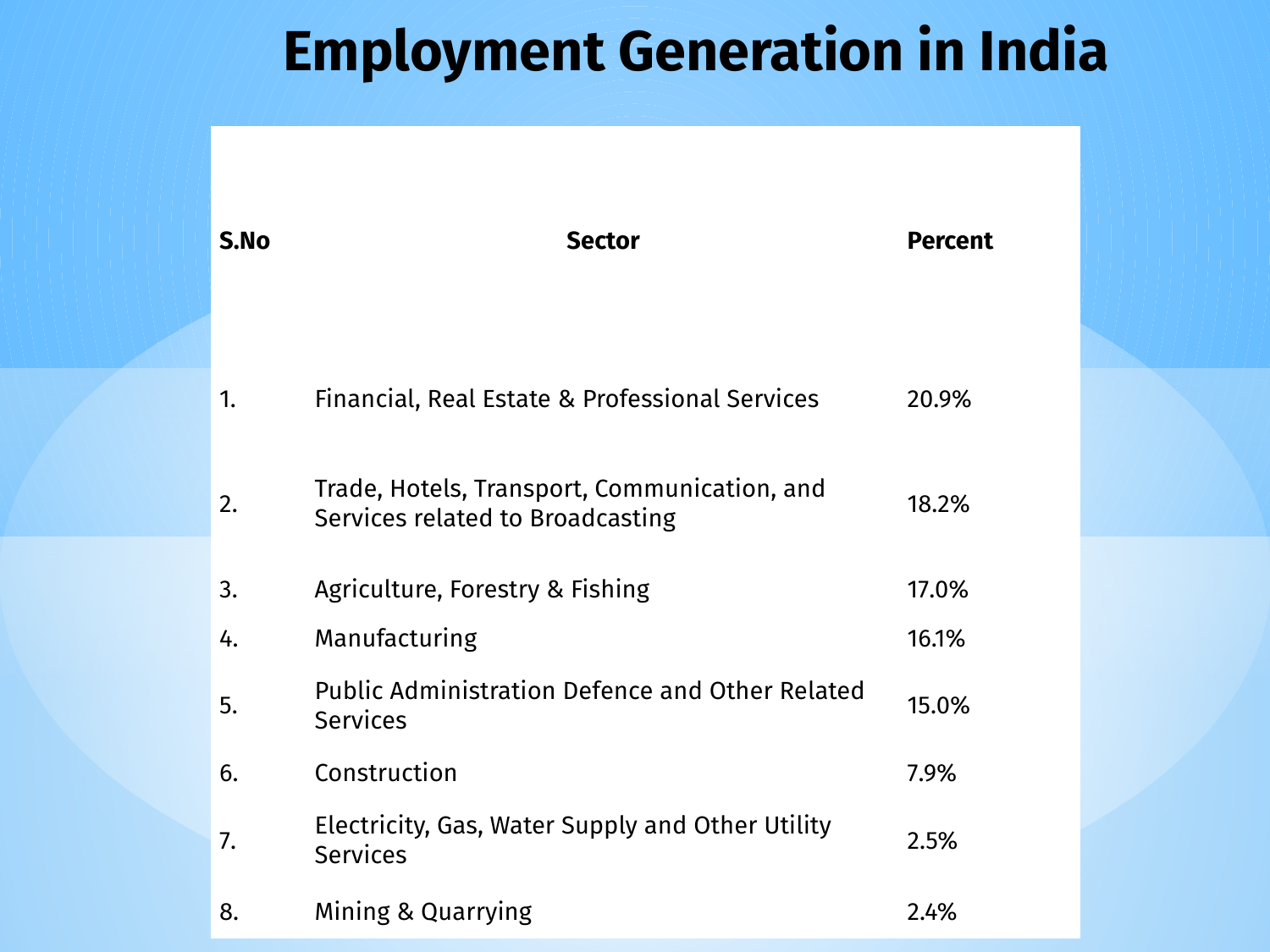

# Employment Generation in India
| S.No | Sector | Percent |
| --- | --- | --- |
| 1. | Financial, Real Estate & Professional Services | 20.9% |
| 2. | Trade, Hotels, Transport, Communication, and Services related to Broadcasting | 18.2% |
| 3. | Agriculture, Forestry & Fishing | 17.0% |
| 4. | Manufacturing | 16.1% |
| 5. | Public Administration Defence and Other Related Services | 15.0% |
| 6. | Construction | 7.9% |
| 7. | Electricity, Gas, Water Supply and Other Utility Services | 2.5% |
| 8. | Mining & Quarrying | 2.4% |